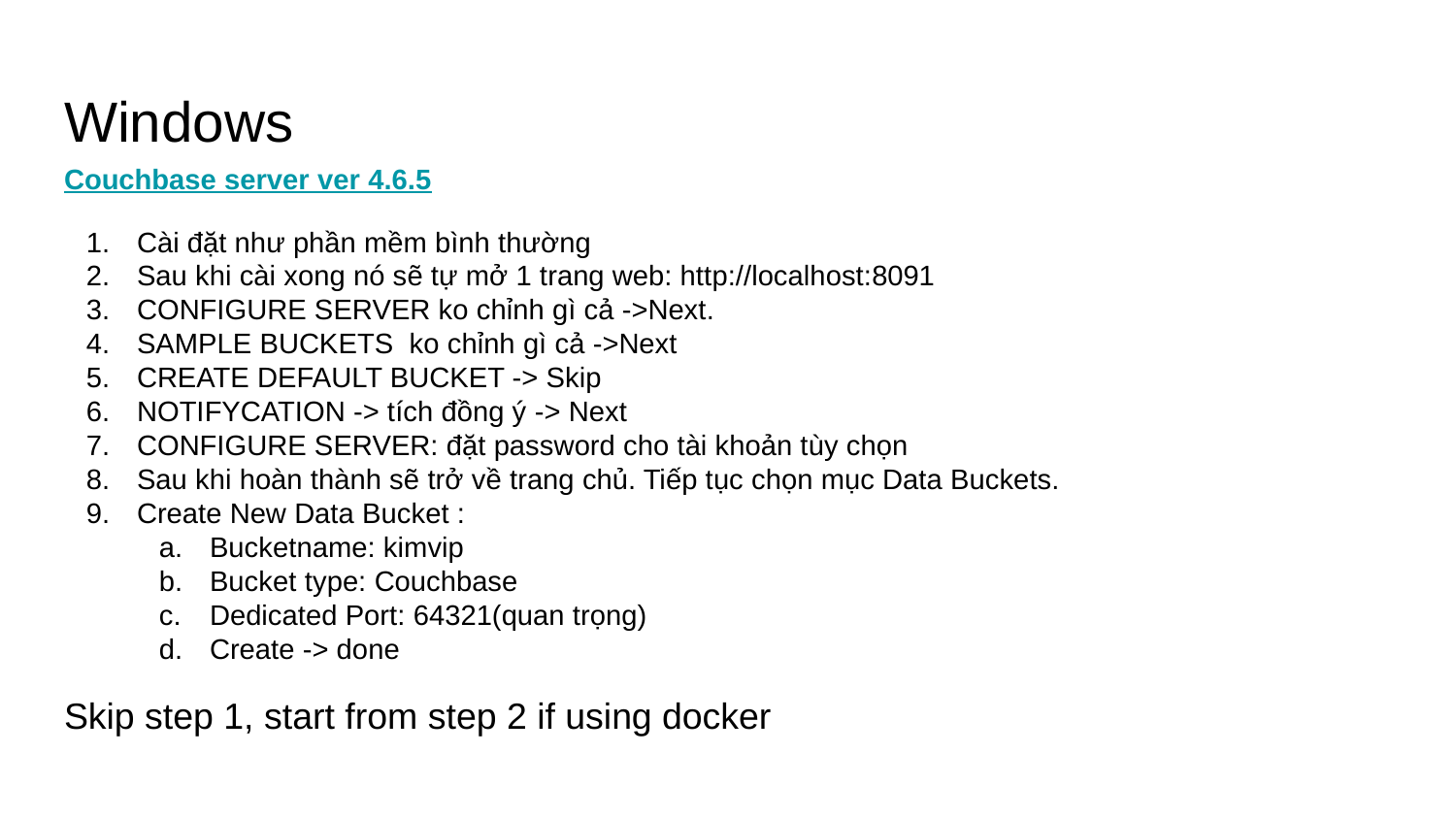

# Windows
Couchbase server ver 4.6.5
Cài đặt như phần mềm bình thường
Sau khi cài xong nó sẽ tự mở 1 trang web: http://localhost:8091
CONFIGURE SERVER ko chỉnh gì cả ->Next.
SAMPLE BUCKETS  ko chỉnh gì cả ->Next
CREATE DEFAULT BUCKET -> Skip
NOTIFYCATION -> tích đồng ý -> Next
CONFIGURE SERVER: đặt password cho tài khoản tùy chọn
Sau khi hoàn thành sẽ trở về trang chủ. Tiếp tục chọn mục Data Buckets.
Create New Data Bucket :
Bucketname: kimvip
Bucket type: Couchbase
Dedicated Port: 64321(quan trọng)
Create -> done
Skip step 1, start from step 2 if using docker